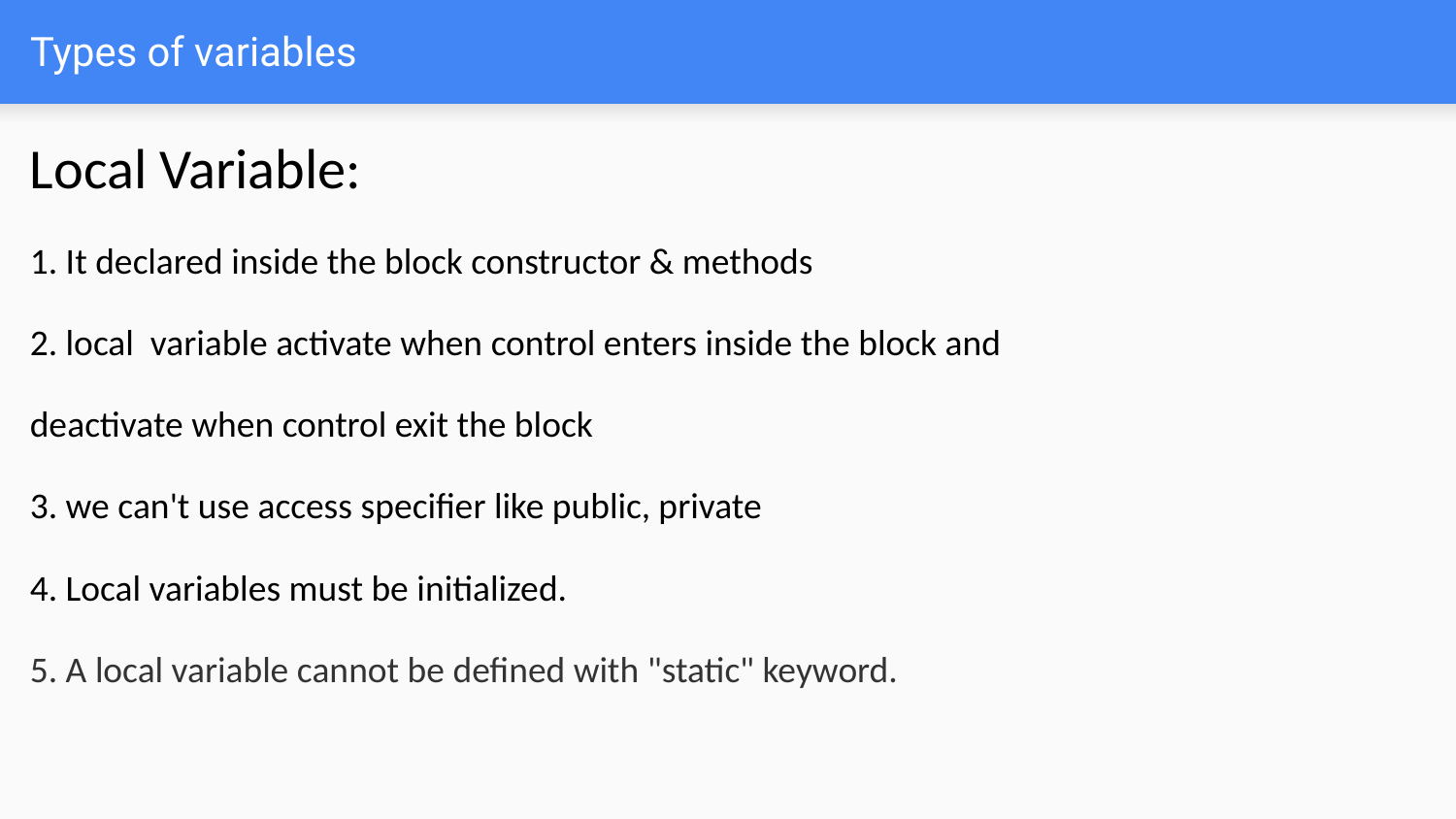

# Types of variables
Local Variable:
1. It declared inside the block constructor & methods
2. local  variable activate when control enters inside the block and
deactivate when control exit the block
3. we can't use access specifier like public, private
4. Local variables must be initialized.
5. A local variable cannot be defined with "static" keyword.